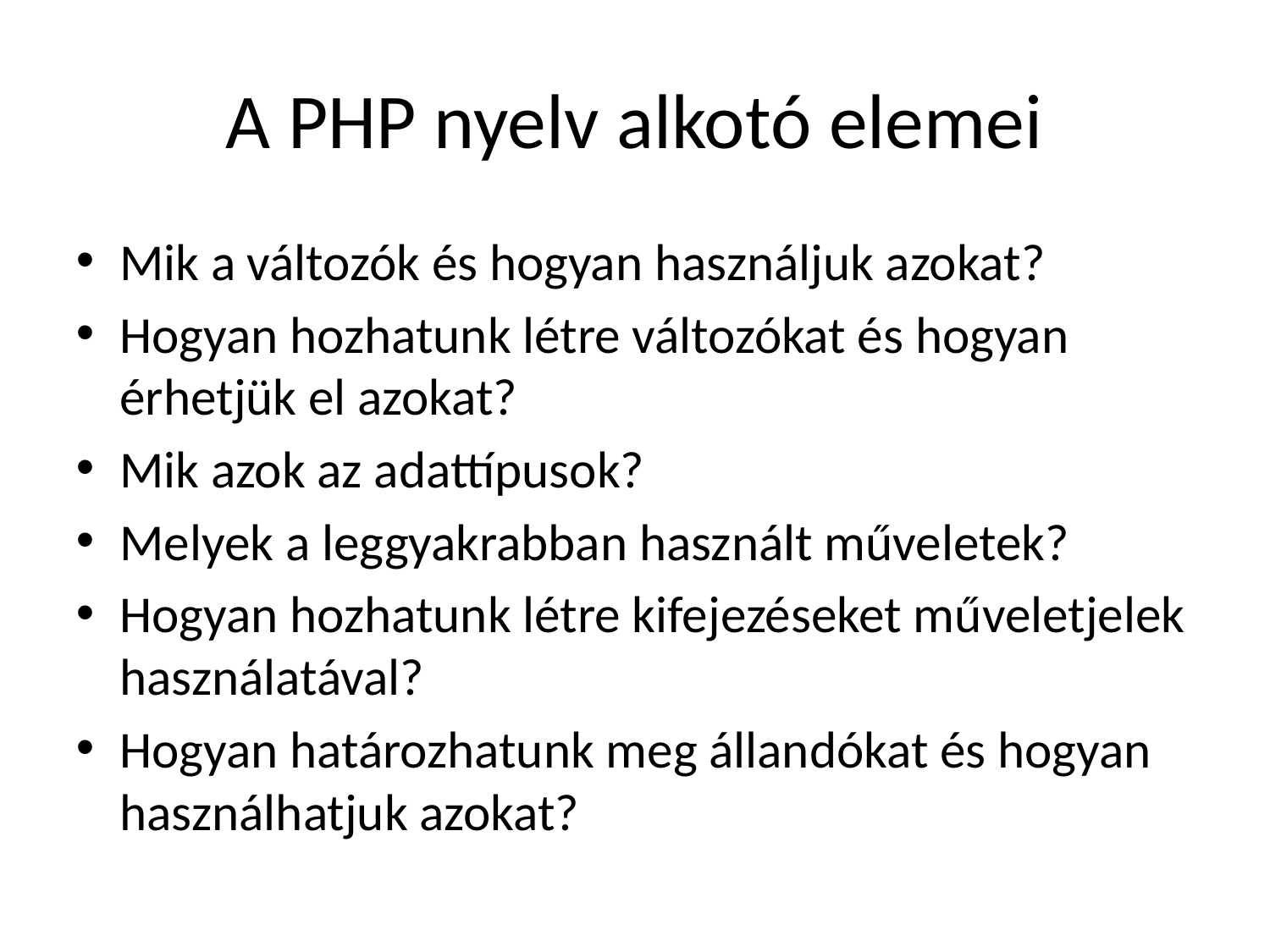

A PHP nyelv alkotó elemei
Mik a változók és hogyan használjuk azokat?
Hogyan hozhatunk létre változókat és hogyan érhetjük el azokat?
Mik azok az adattípusok?
Melyek a leggyakrabban használt műveletek?
Hogyan hozhatunk létre kifejezéseket műveletjelek használatával?
Hogyan határozhatunk meg állandókat és hogyan használhatjuk azokat?